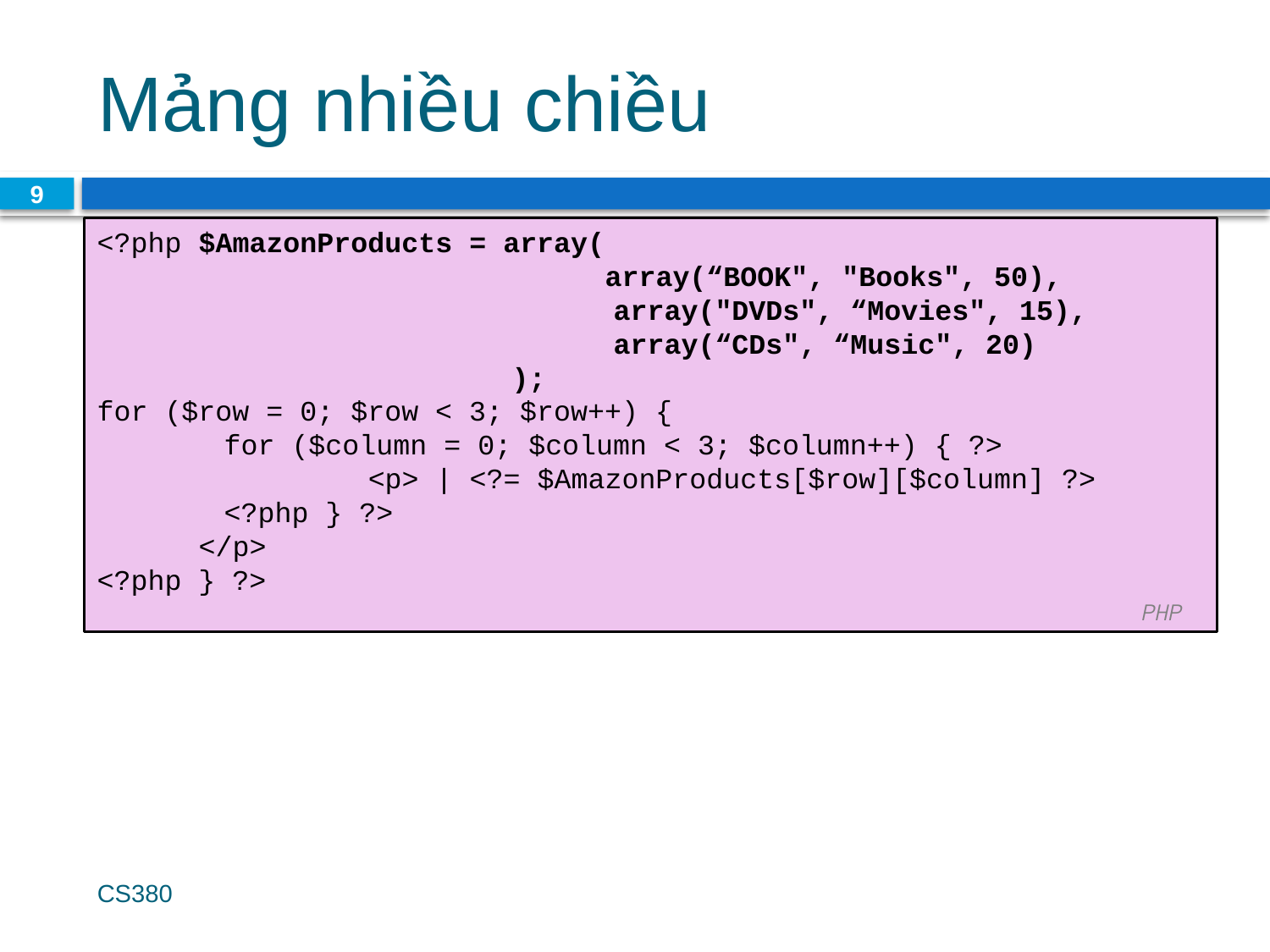

# Mảng nhiều chiều
9
<?php $AmazonProducts = array(
				array(“BOOK", "Books", 50),
			        array("DVDs", “Movies", 15),
			        array(“CDs", “Music", 20)
			  );
for ($row = 0; $row < 3; $row++) {
	for ($column = 0; $column < 3; $column++) { ?>
		 <p> | <?= $AmazonProducts[$row][$column] ?>
	<?php } ?>
      </p>
<?php } ?> 						  					  				  PHP
CS380